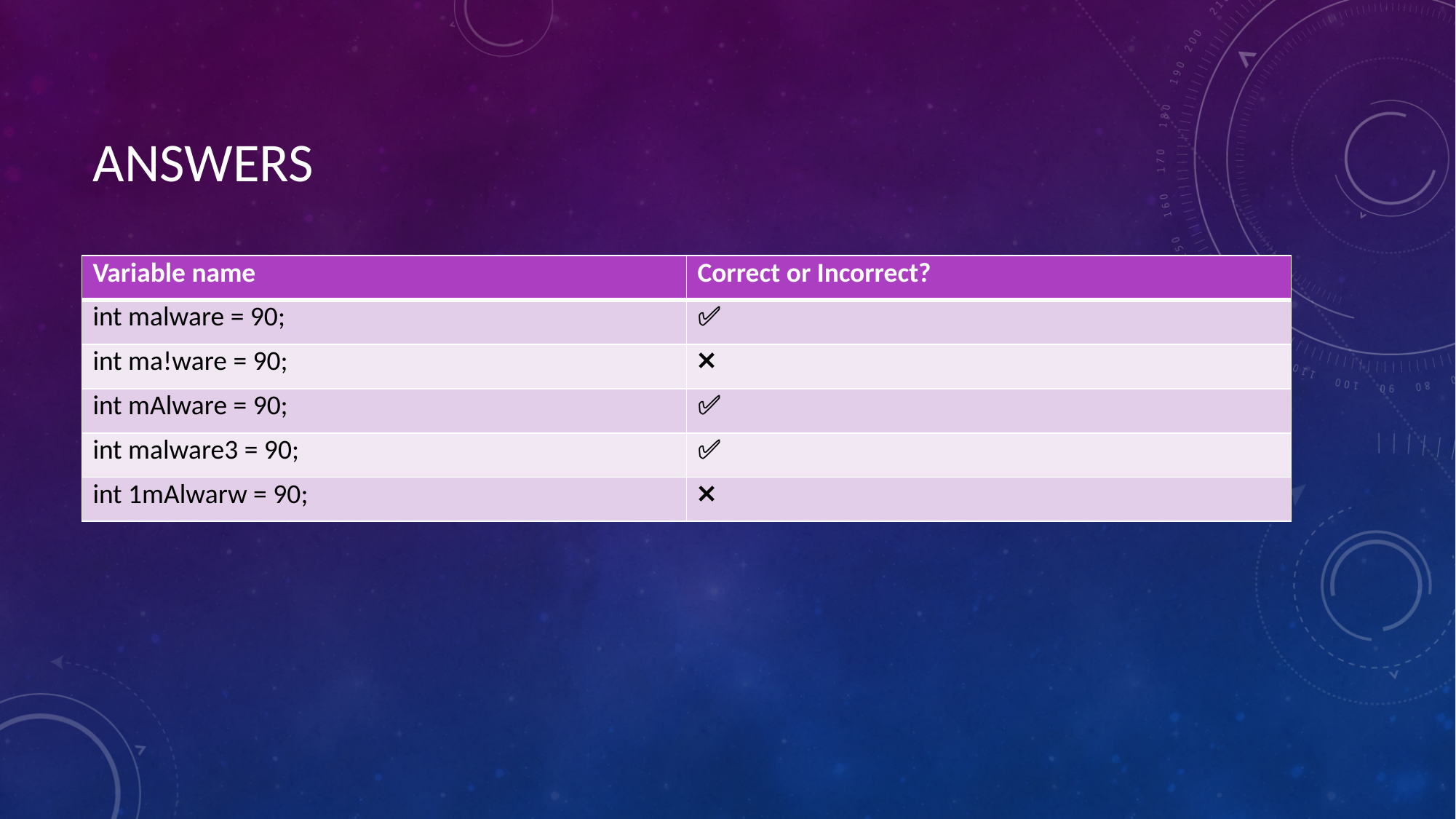

# Answers
| Variable name | Correct or Incorrect? |
| --- | --- |
| int malware = 90; | ✅ |
| int ma!ware = 90; | ❌ |
| int mAlware = 90; | ✅ |
| int malware3 = 90; | ✅ |
| int 1mAlwarw = 90; | ❌ |